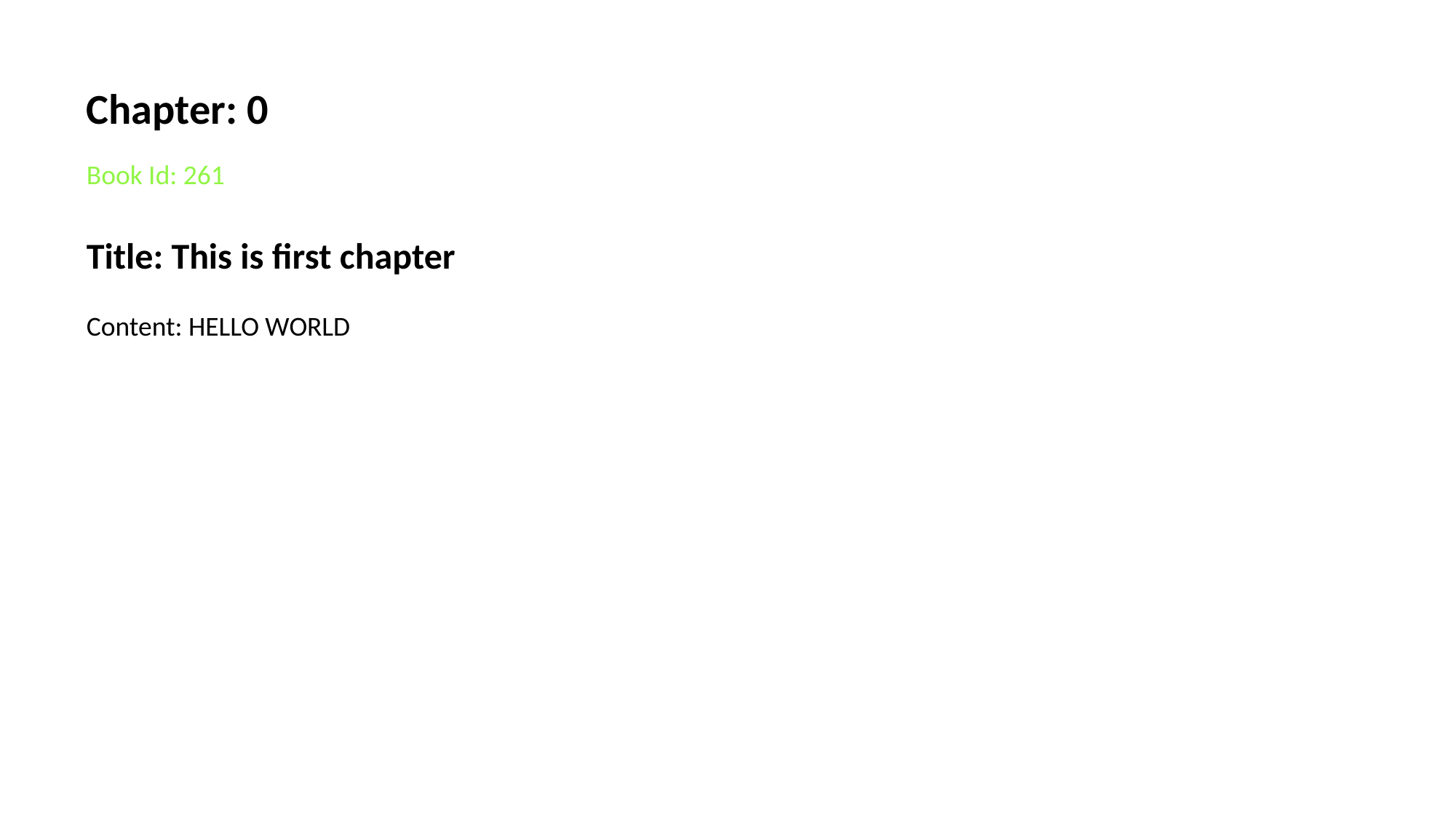

Chapter: 0
Book Id: 261
Title: This is first chapter
Content: HELLO WORLD